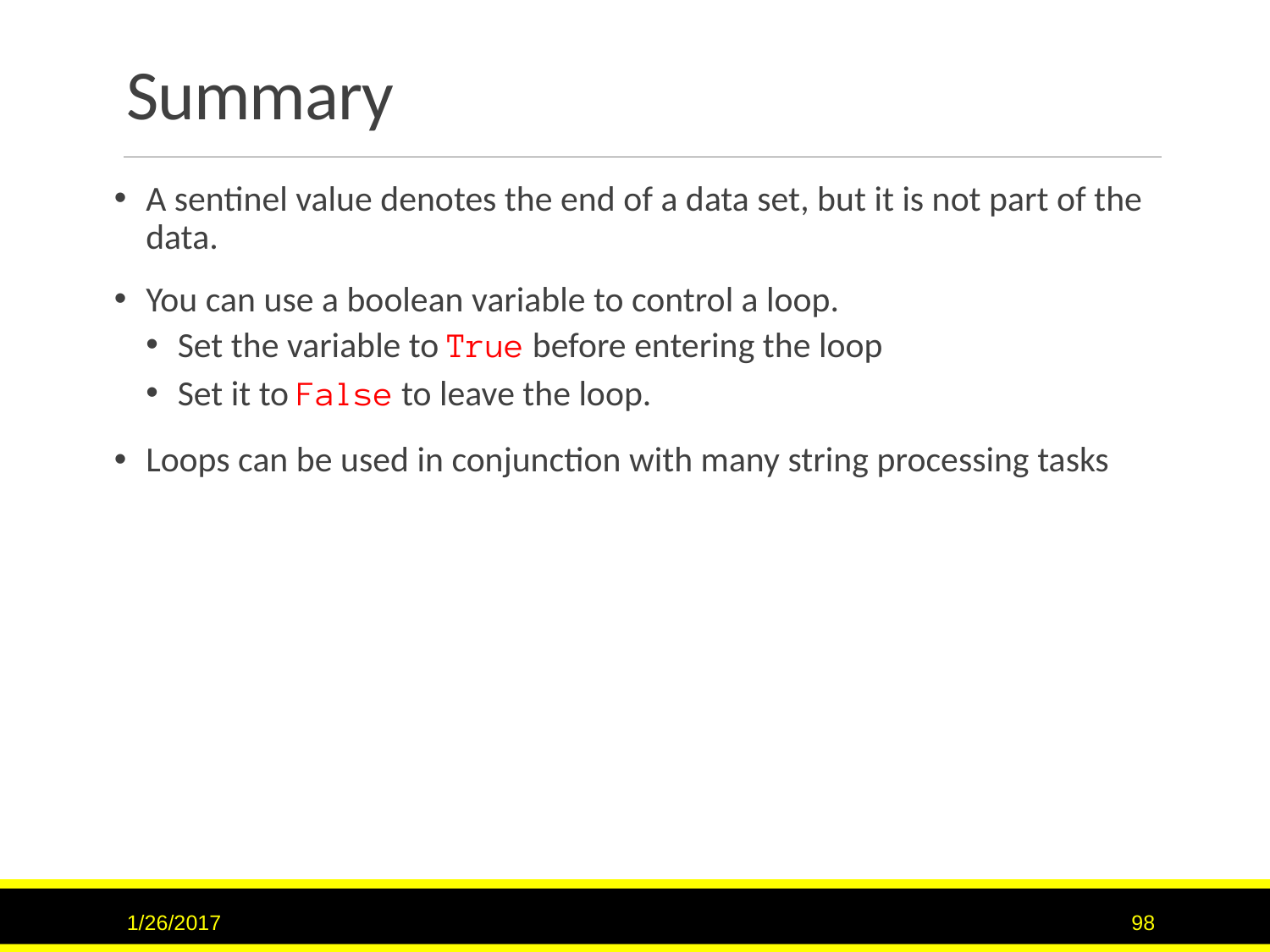

# Summary
A sentinel value denotes the end of a data set, but it is not part of the data.
You can use a boolean variable to control a loop.
Set the variable to True before entering the loop
Set it to False to leave the loop.
Loops can be used in conjunction with many string processing tasks
1/26/2017
98